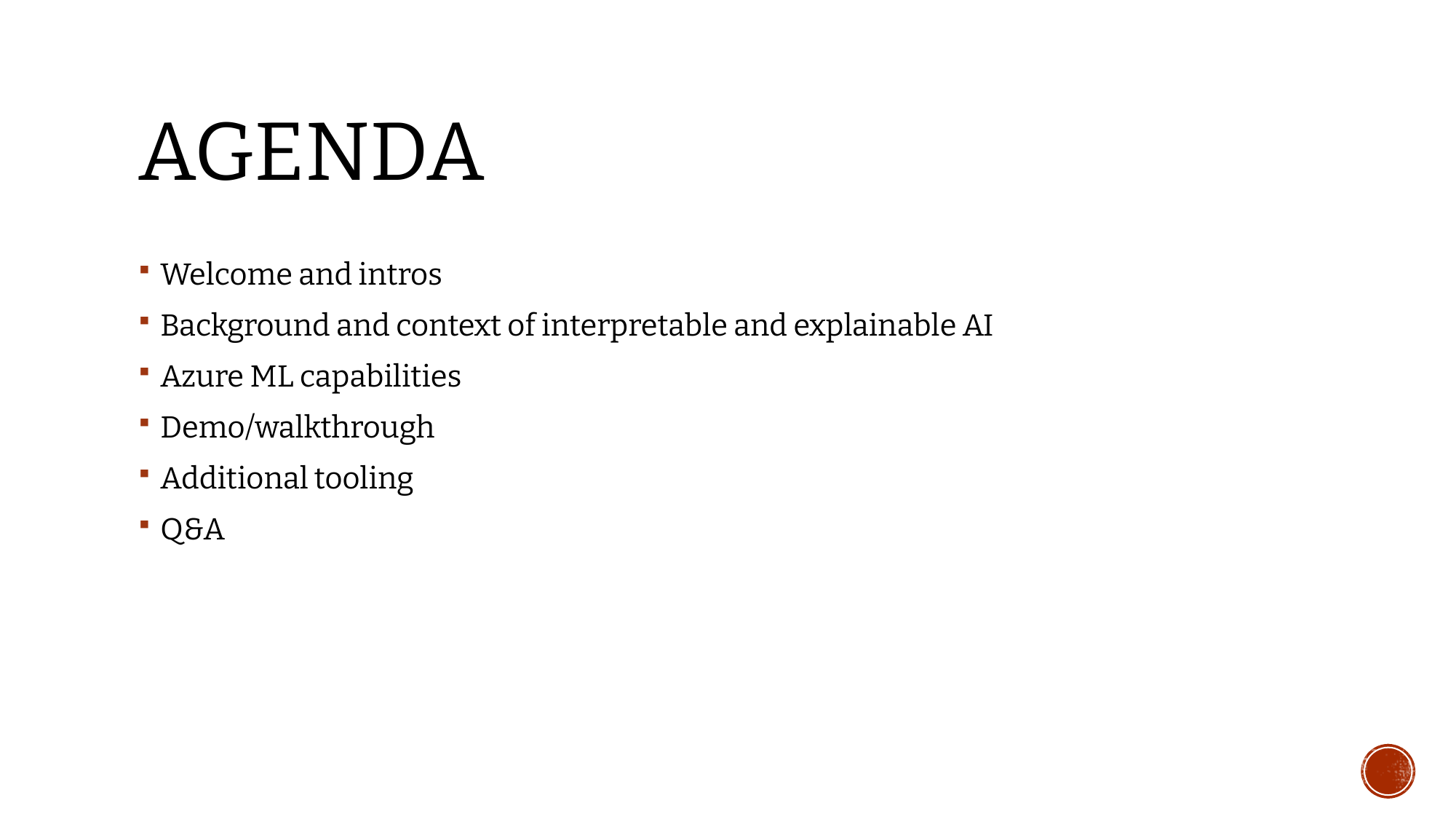

# agenda
Welcome and intros
Background and context of interpretable and explainable AI
Azure ML capabilities
Demo/walkthrough
Additional tooling
Q&A